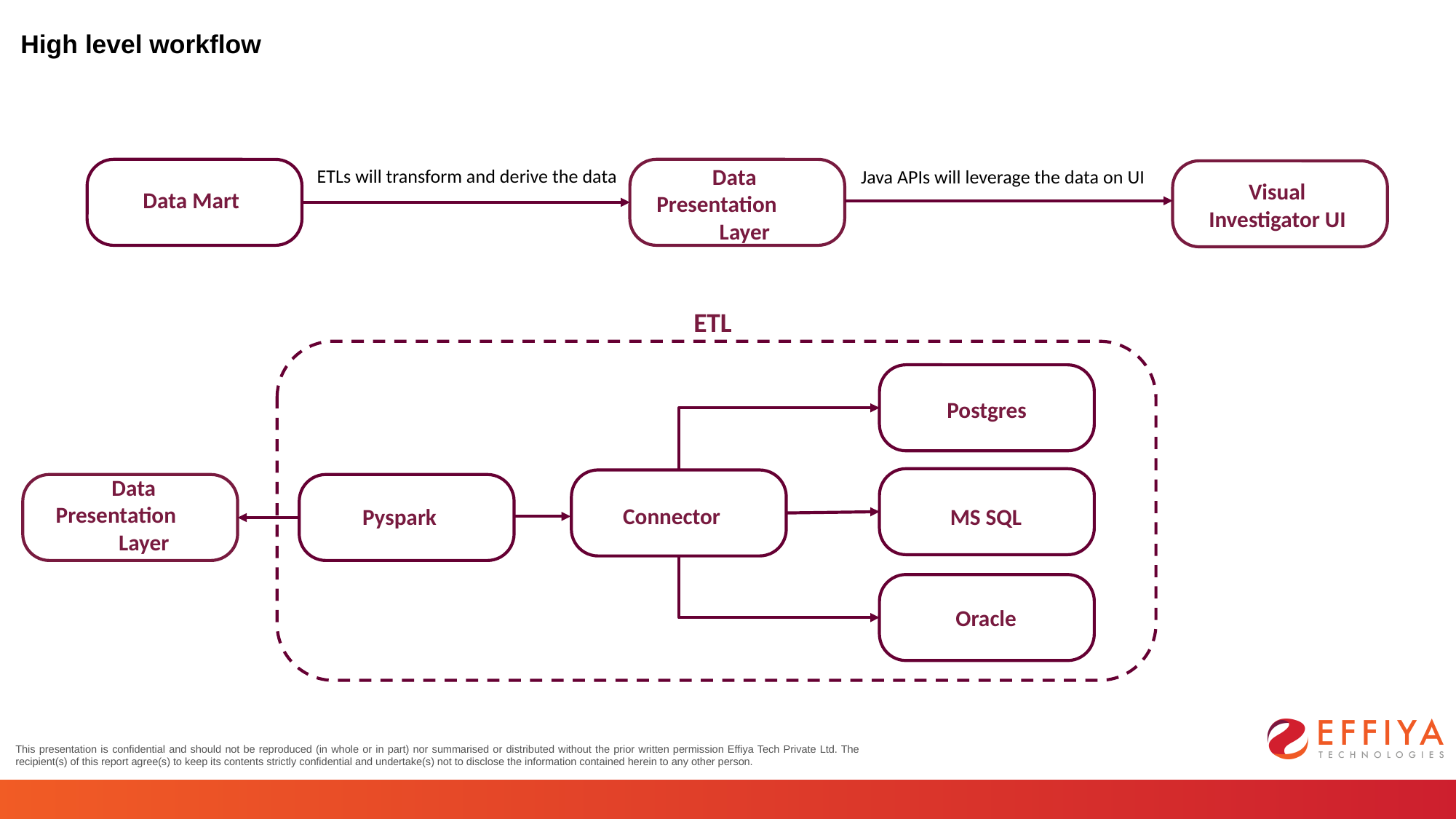

High level workflow
Data Presentation            Layer
Visual Investigator UI
Data Mart
ETLs will transform and derive the data

Java APIs will leverage the data on UI

ETL

Postgres

Connector
MS SQL
Pyspark

Oracle

Data Presentation            Layer